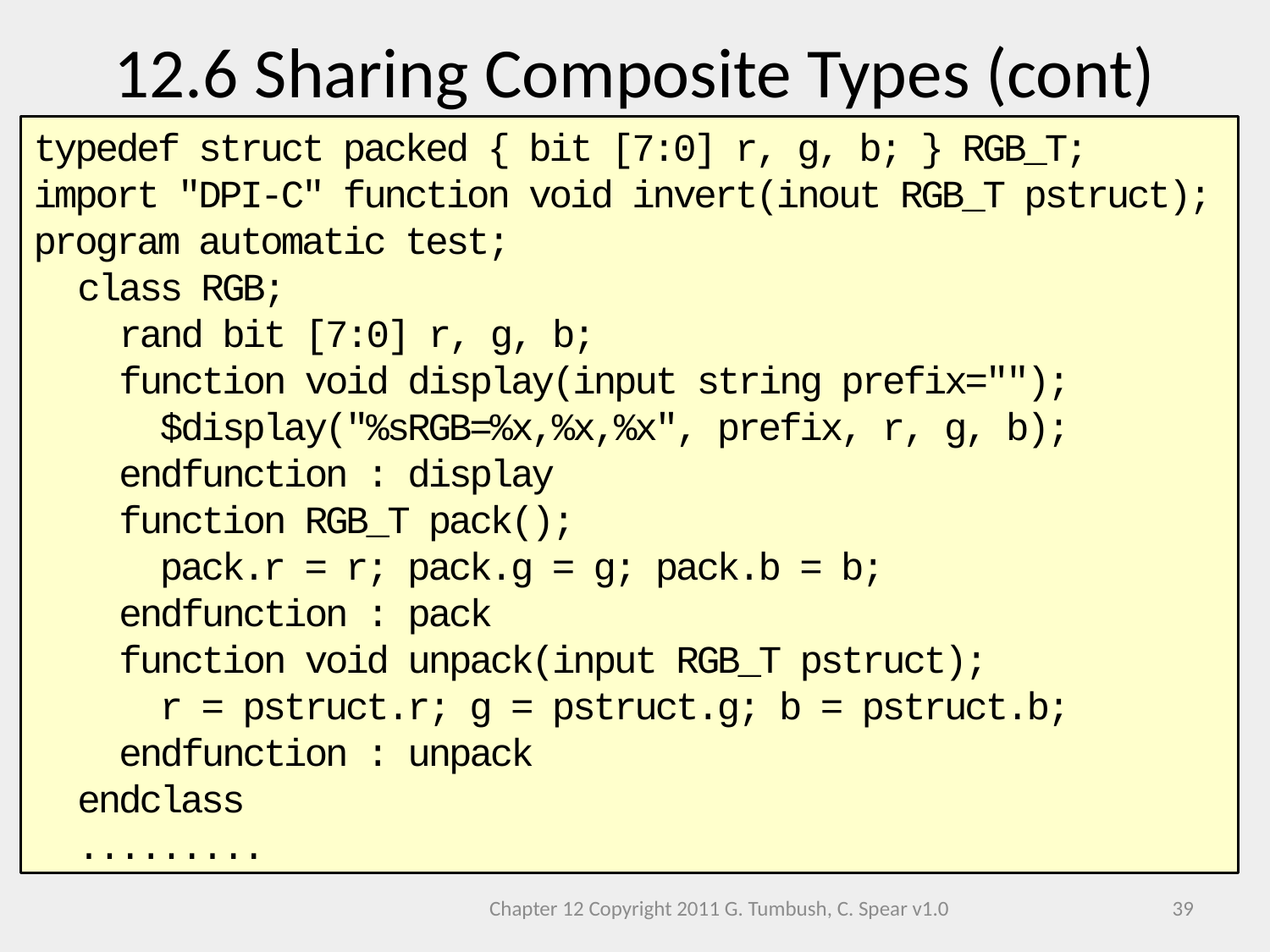

12.6 Sharing Composite Types (cont)
typedef struct packed { bit [7:0] r, g, b; } RGB_T;
import "DPI-C" function void invert(inout RGB_T pstruct);
program automatic test;
  class RGB;
    rand bit [7:0] r, g, b;
    function void display(input string prefix="");
      $display("%sRGB=%x,%x,%x", prefix, r, g, b);
    endfunction : display
    function RGB_T pack();
      pack.r = r; pack.g = g; pack.b = b;
    endfunction : pack
    function void unpack(input RGB_T pstruct);
      r = pstruct.r; g = pstruct.g; b = pstruct.b;
    endfunction : unpack
  endclass
  .........
Chapter 12 Copyright 2011 G. Tumbush, C. Spear v1.0
39